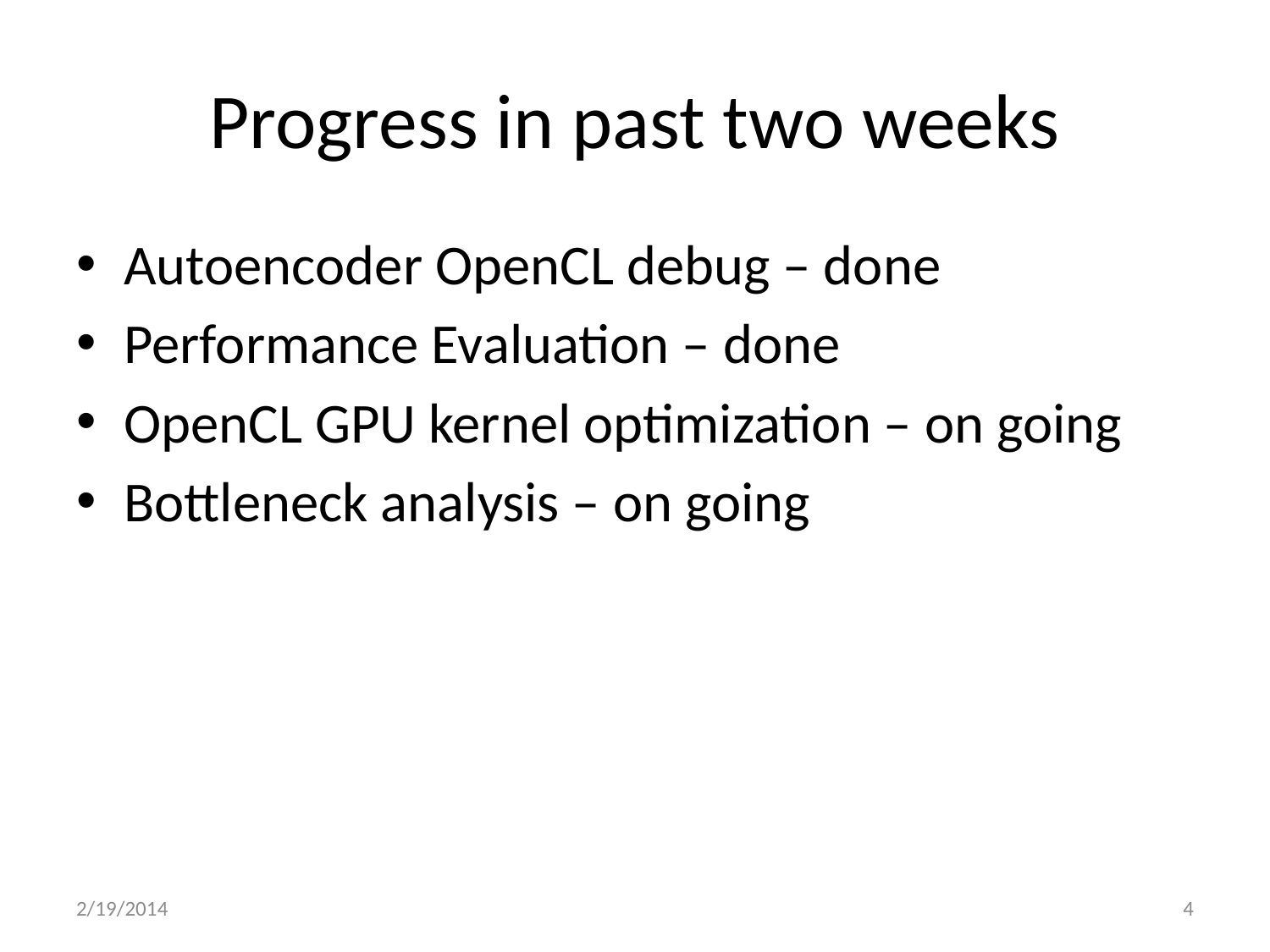

# Progress in past two weeks
Autoencoder OpenCL debug – done
Performance Evaluation – done
OpenCL GPU kernel optimization – on going
Bottleneck analysis – on going

2/19/2014
4